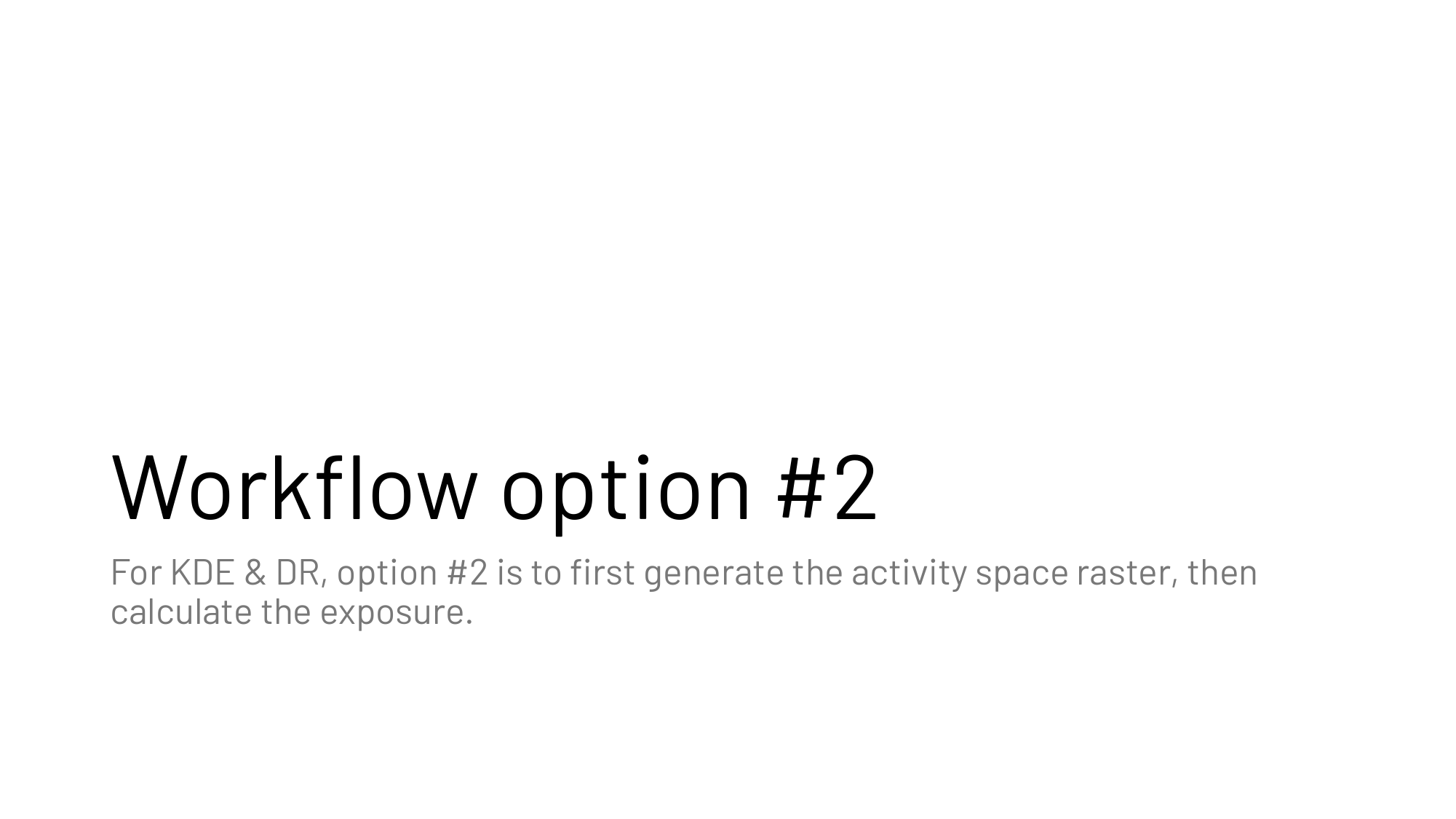

# Workflow option #2
For KDE & DR, option #2 is to first generate the activity space raster, then calculate the exposure.